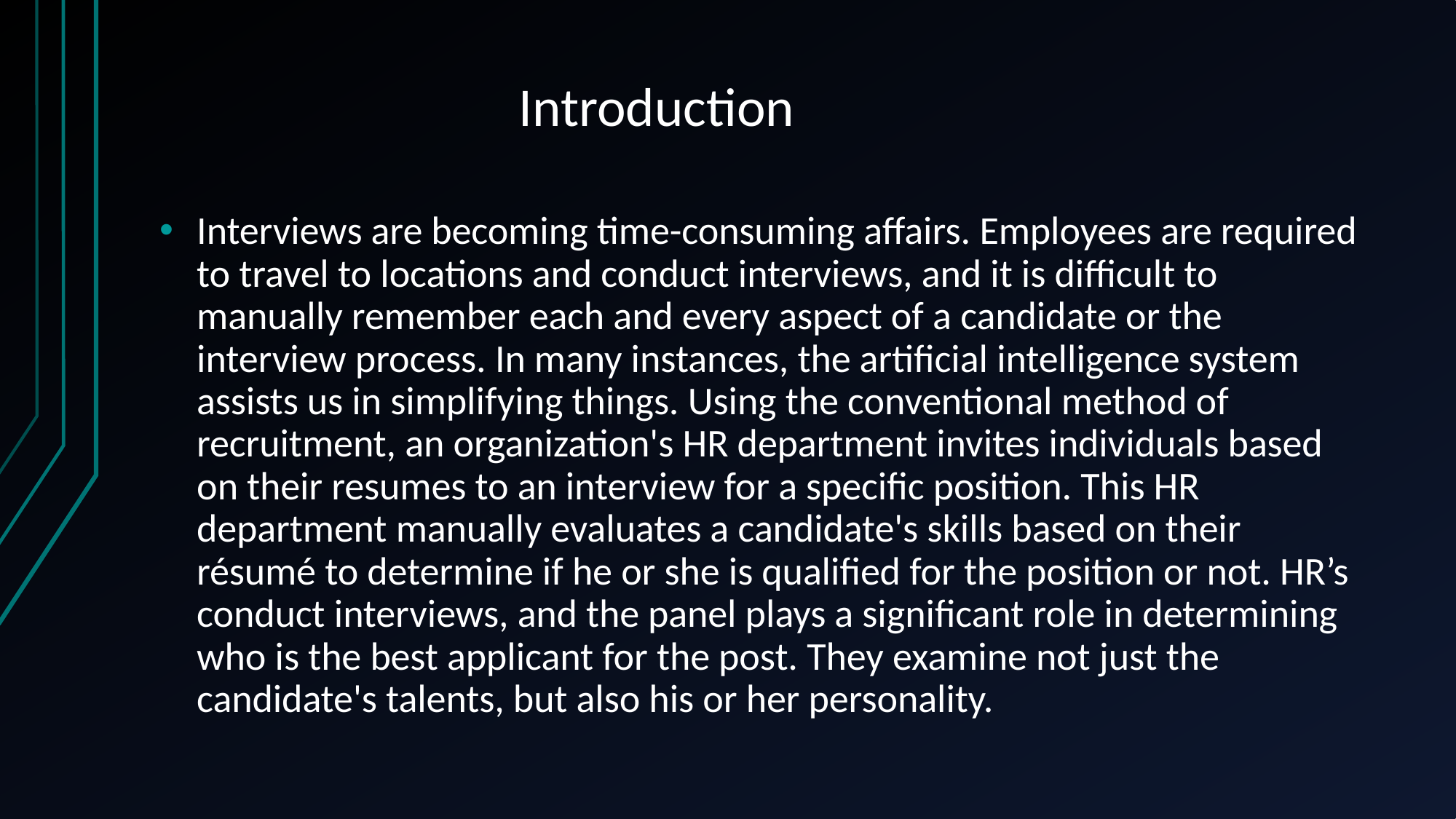

# Introduction
Interviews are becoming time-consuming affairs. Employees are required to travel to locations and conduct interviews, and it is difficult to manually remember each and every aspect of a candidate or the interview process. In many instances, the artificial intelligence system assists us in simplifying things. Using the conventional method of recruitment, an organization's HR department invites individuals based on their resumes to an interview for a specific position. This HR department manually evaluates a candidate's skills based on their résumé to determine if he or she is qualified for the position or not. HR’s conduct interviews, and the panel plays a significant role in determining who is the best applicant for the post. They examine not just the candidate's talents, but also his or her personality.